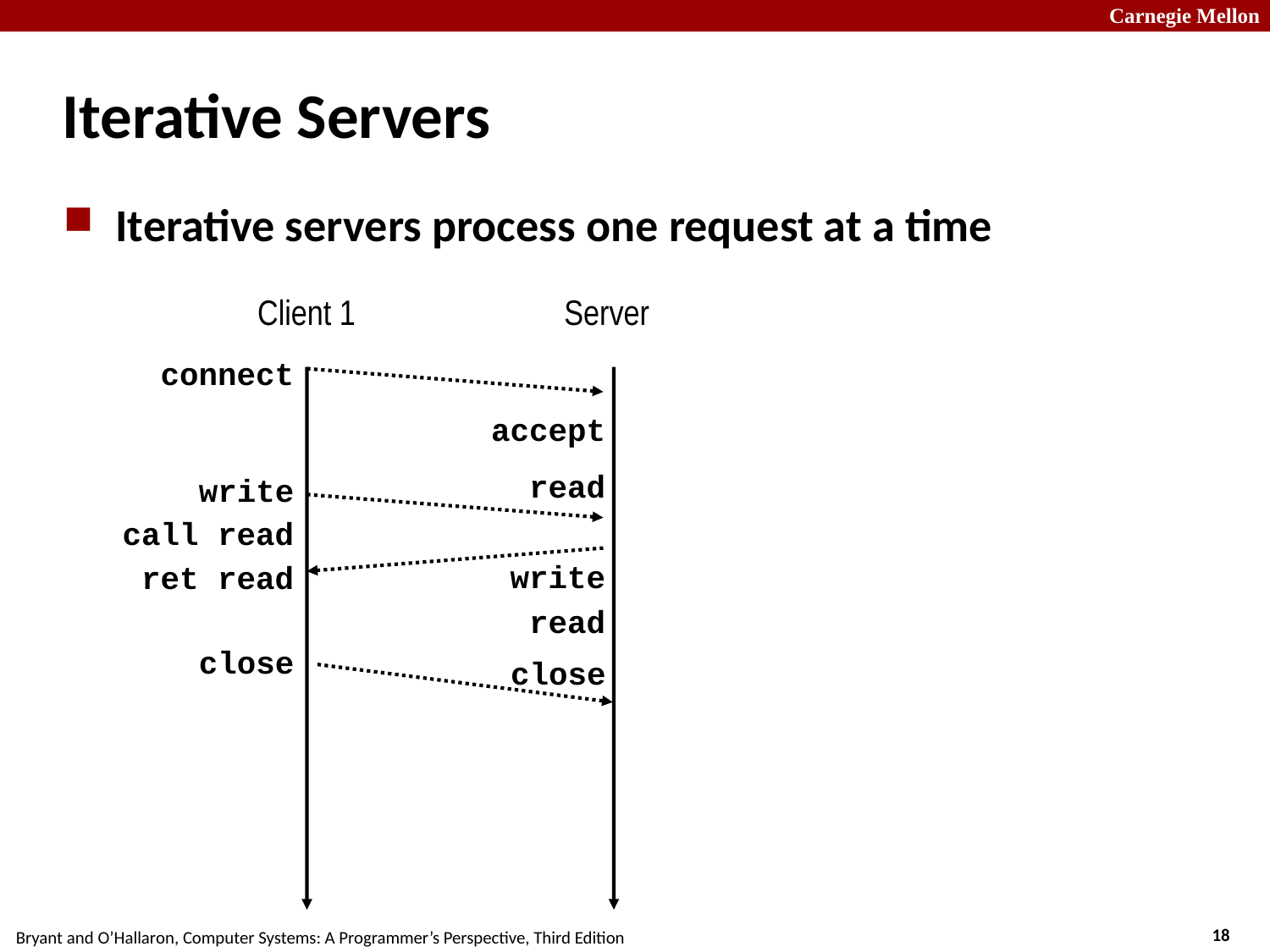

# Iterative Servers
Iterative servers process one request at a time
Client 1
Server

connect

accept
read
write

call read

write
ret read
read
close
close